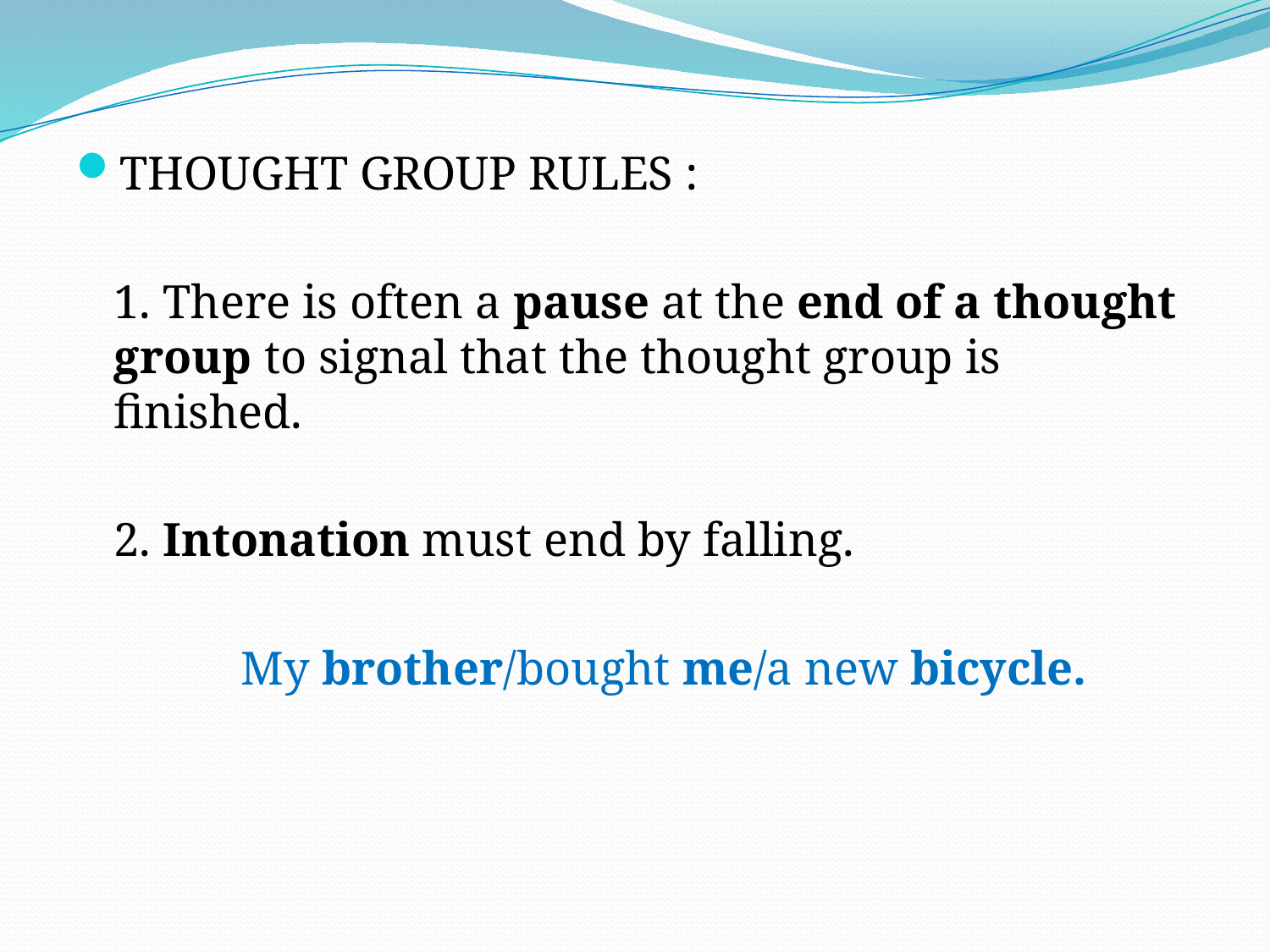

THOUGHT GROUP RULES :

	1. There is often a pause at the end of a thought group to signal that the thought group is finished.

	2. Intonation must end by falling.

		My brother/bought me/a new bicycle.